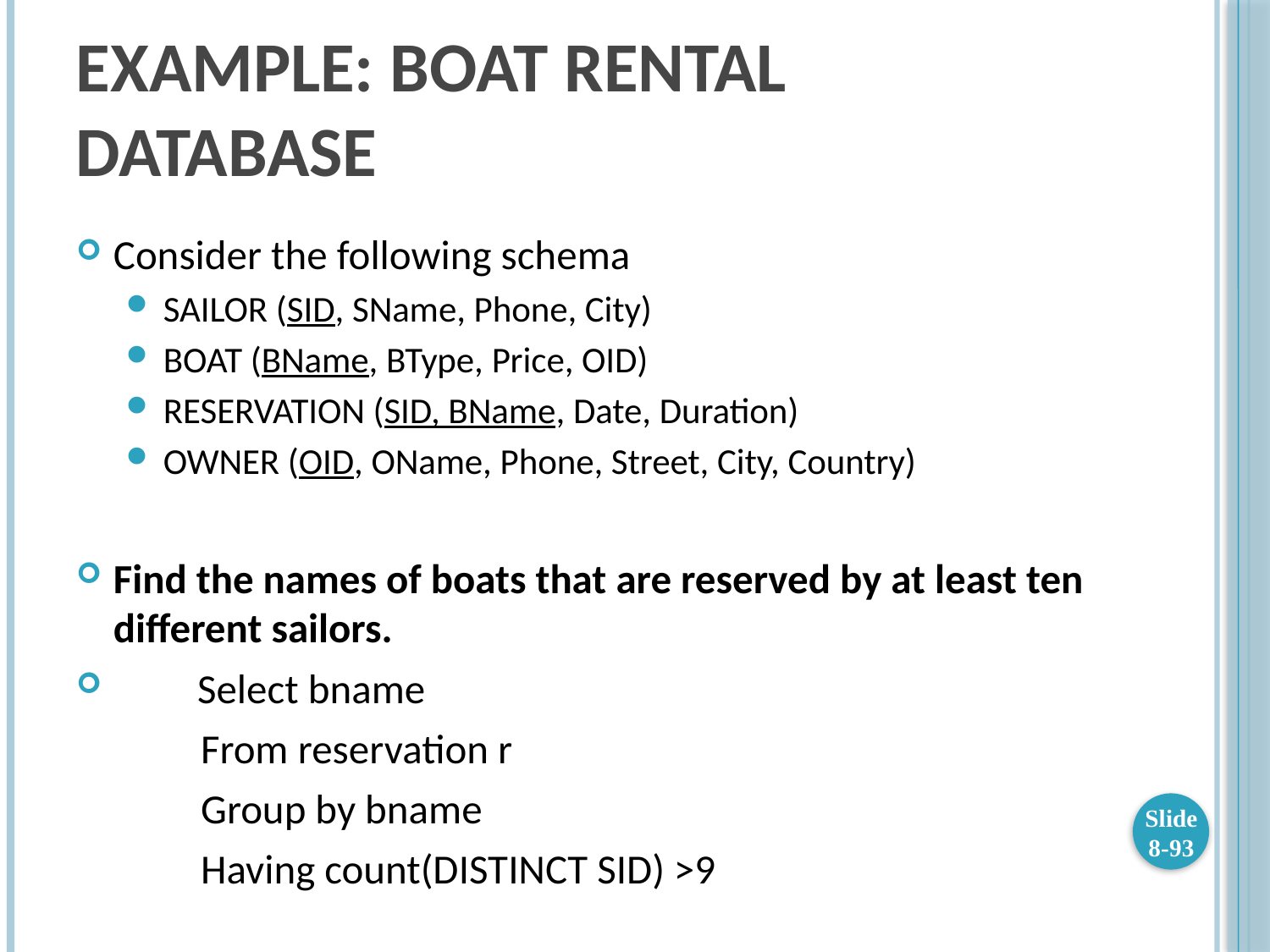

# Example: Boat Rental database
Consider the following schema
SAILOR (SID, SName, Phone, City)
BOAT (BName, BType, Price, OID)
RESERVATION (SID, BName, Date, Duration)
OWNER (OID, OName, Phone, Street, City, Country)

Find the names of boats that are reserved by at least ten different sailors.
         Select bname
    	From reservation r
	Group by bname
	Having count(DISTINCT SID) >9

Slide 8-93